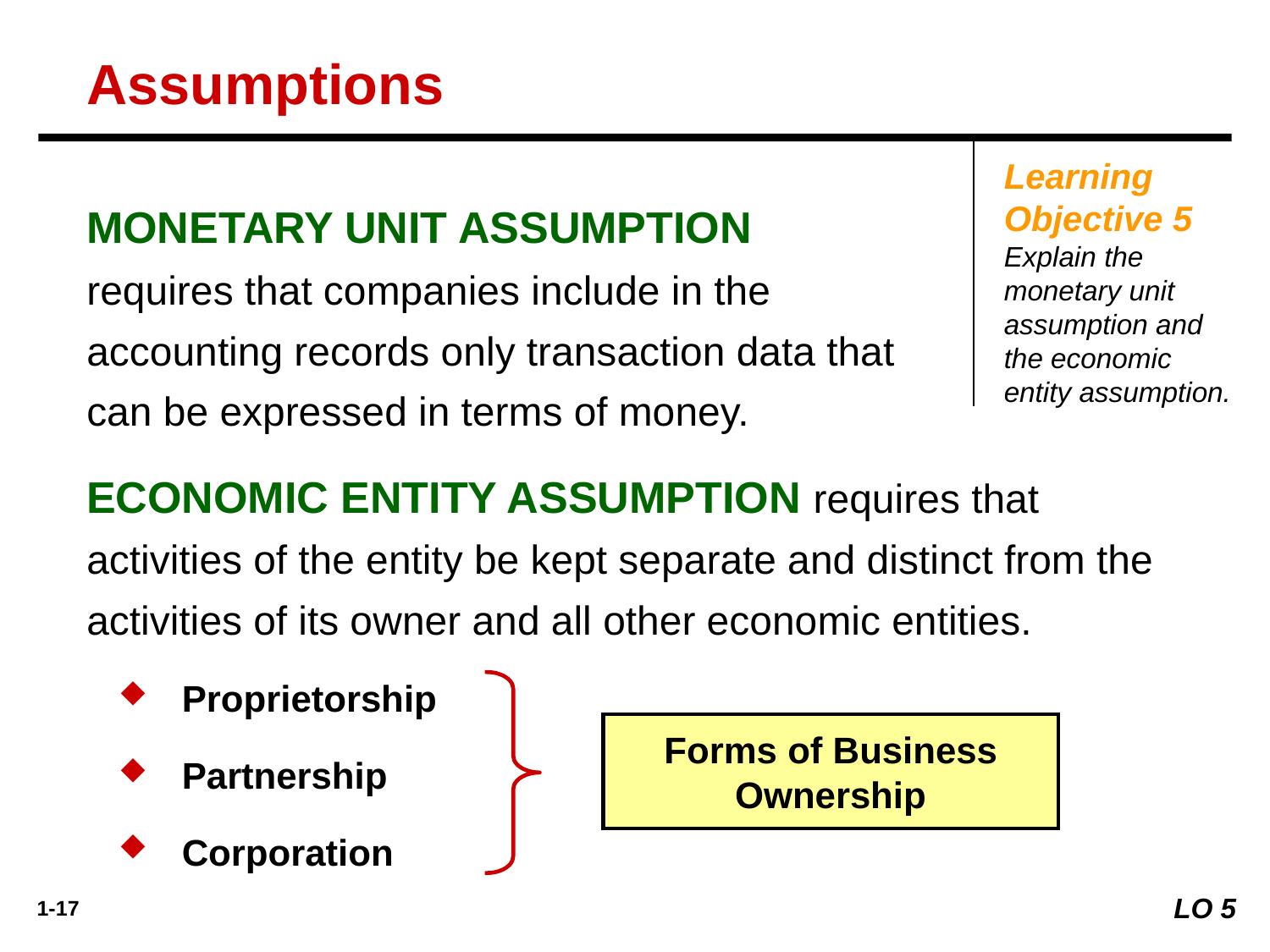

Assumptions

Learning Objective 5
Explain the monetary unit assumption and the economic entity assumption.
MONETARY UNIT ASSUMPTION
requires that companies include in the
accounting records only transaction data that
can be expressed in terms of money.
ECONOMIC ENTITY ASSUMPTION requires that activities of the entity be kept separate and distinct from the activities of its owner and all other economic entities.
Proprietorship
Partnership
Corporation

Forms of Business Ownership
LO 5